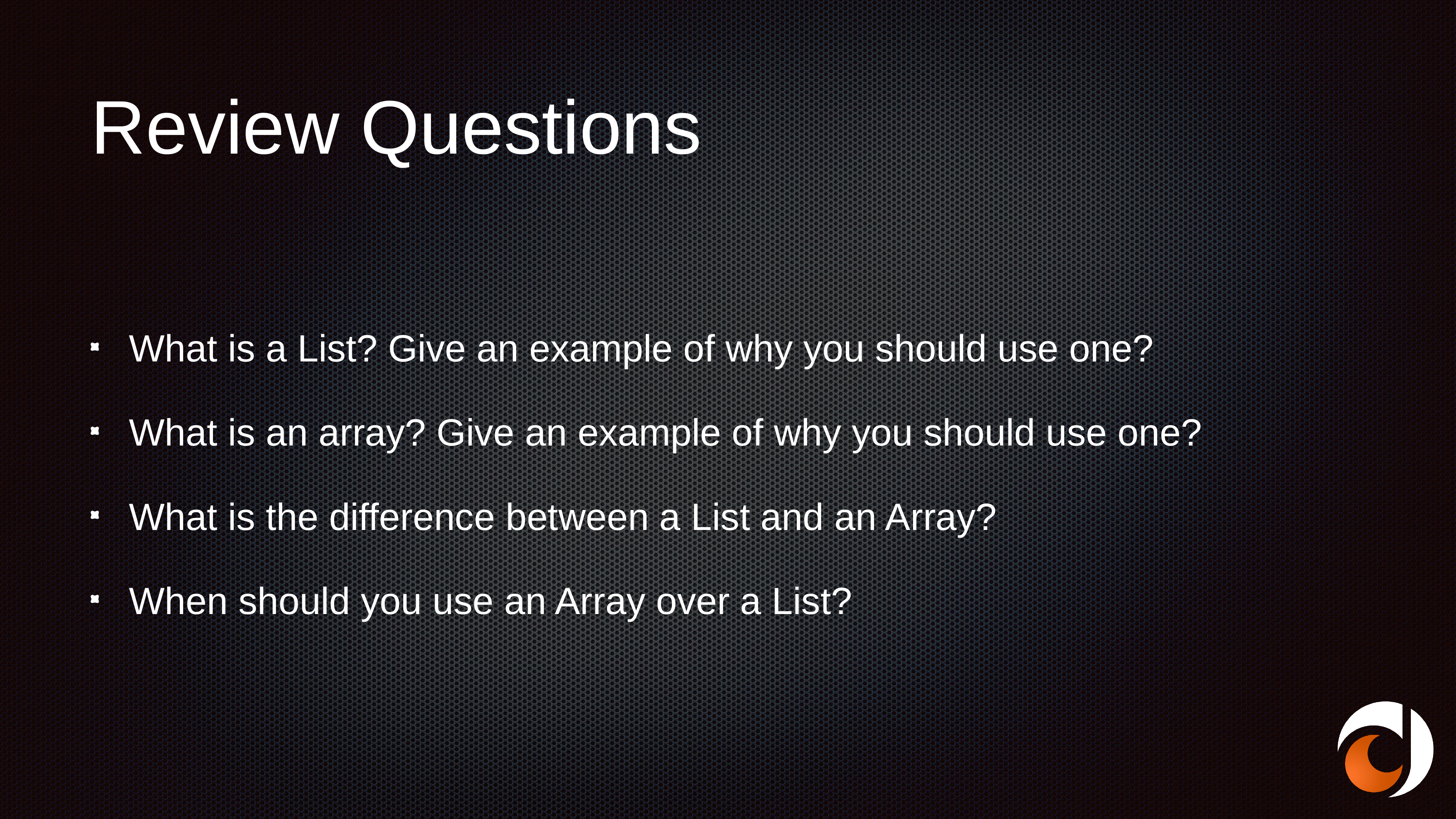

# Review Questions
What is a List? Give an example of why you should use one?
What is an array? Give an example of why you should use one?
What is the difference between a List and an Array?
When should you use an Array over a List?